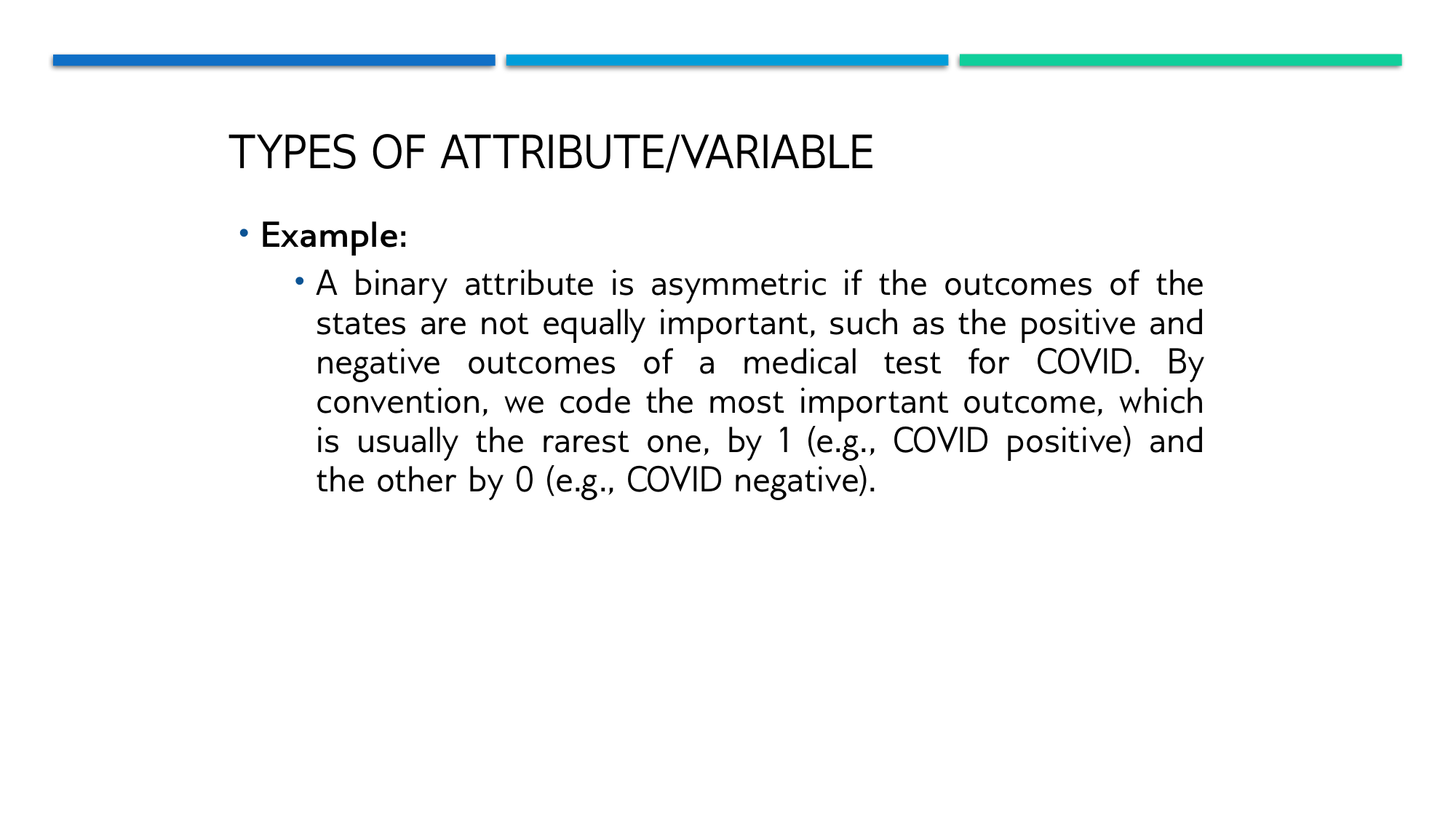

Types of Attribute/Variable
Example:
A binary attribute is asymmetric if the outcomes of the states are not equally important, such as the positive and negative outcomes of a medical test for COVID. By convention, we code the most important outcome, which is usually the rarest one, by 1 (e.g., COVID positive) and the other by 0 (e.g., COVID negative).